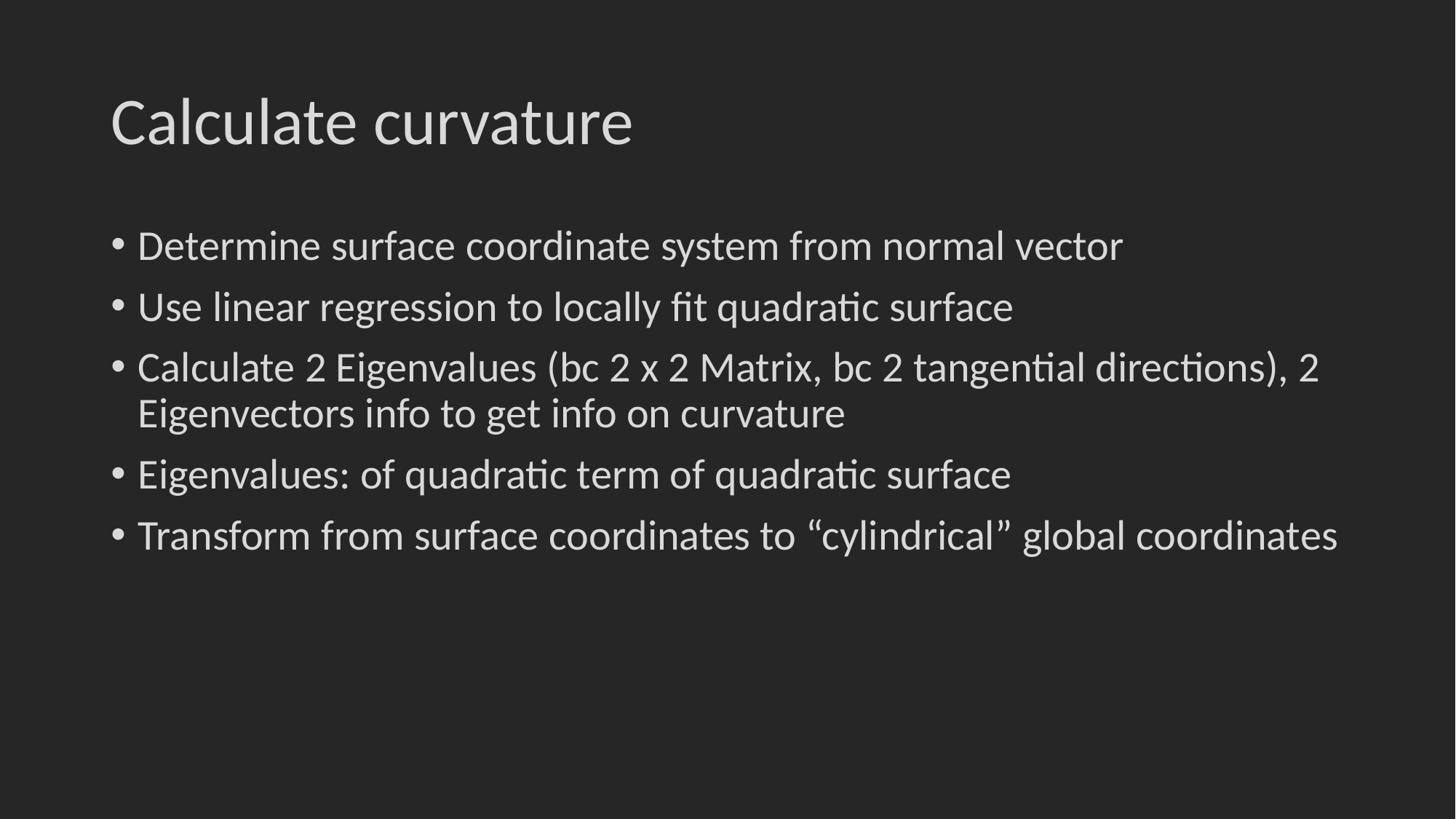

# Calculate curvature
Determine surface coordinate system from normal vector
Use linear regression to locally fit quadratic surface
Calculate 2 Eigenvalues (bc 2 x 2 Matrix, bc 2 tangential directions), 2 Eigenvectors info to get info on curvature
Eigenvalues: of quadratic term of quadratic surface
Transform from surface coordinates to “cylindrical” global coordinates